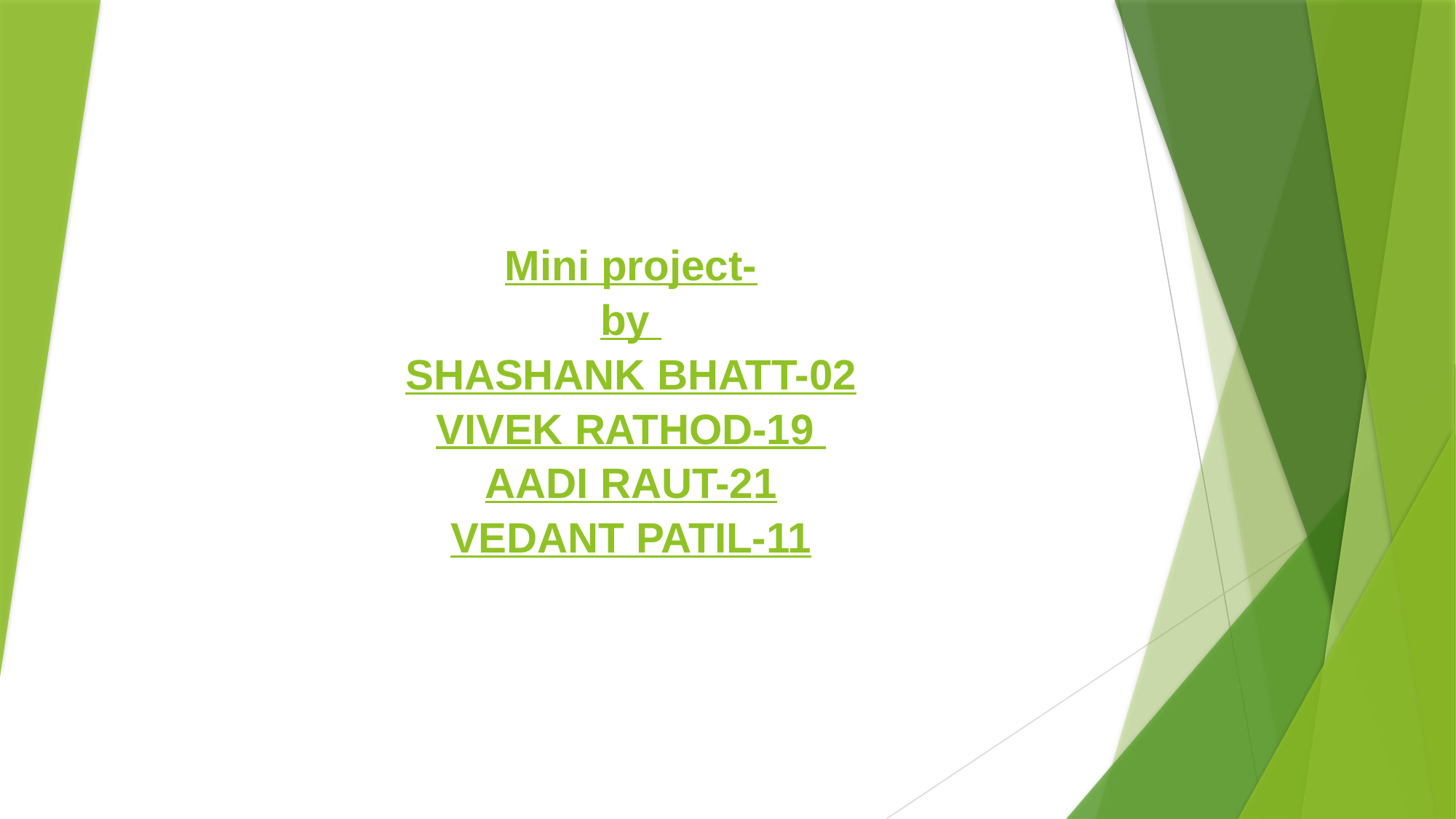

# Mini project- by SHASHANK BHATT-02 VIVEK RATHOD-19 AADI RAUT-21 VEDANT PATIL-11